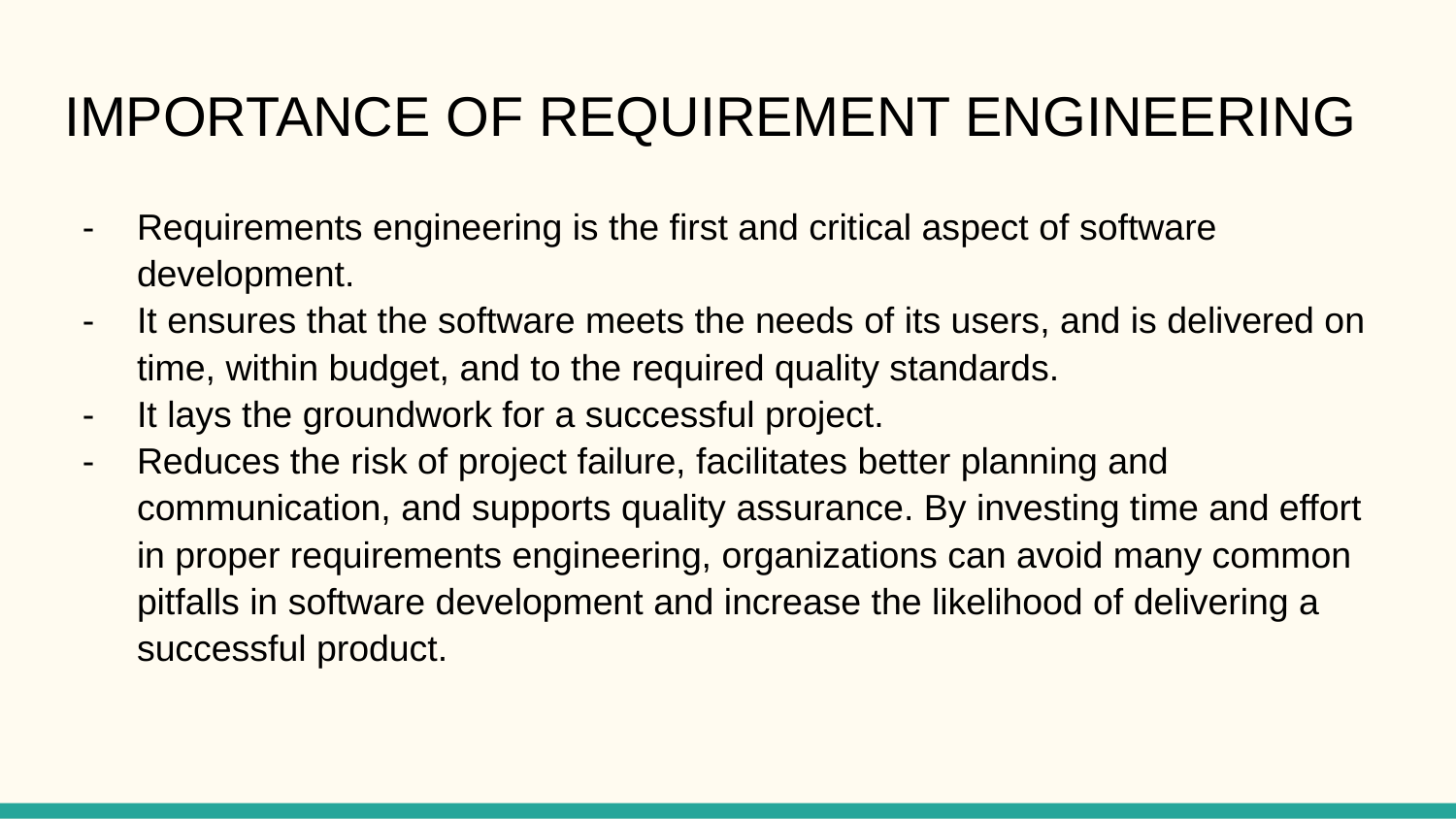

# IMPORTANCE OF REQUIREMENT ENGINEERING
Requirements engineering is the first and critical aspect of software development.
It ensures that the software meets the needs of its users, and is delivered on time, within budget, and to the required quality standards.
It lays the groundwork for a successful project.
Reduces the risk of project failure, facilitates better planning and communication, and supports quality assurance. By investing time and effort in proper requirements engineering, organizations can avoid many common pitfalls in software development and increase the likelihood of delivering a successful product.